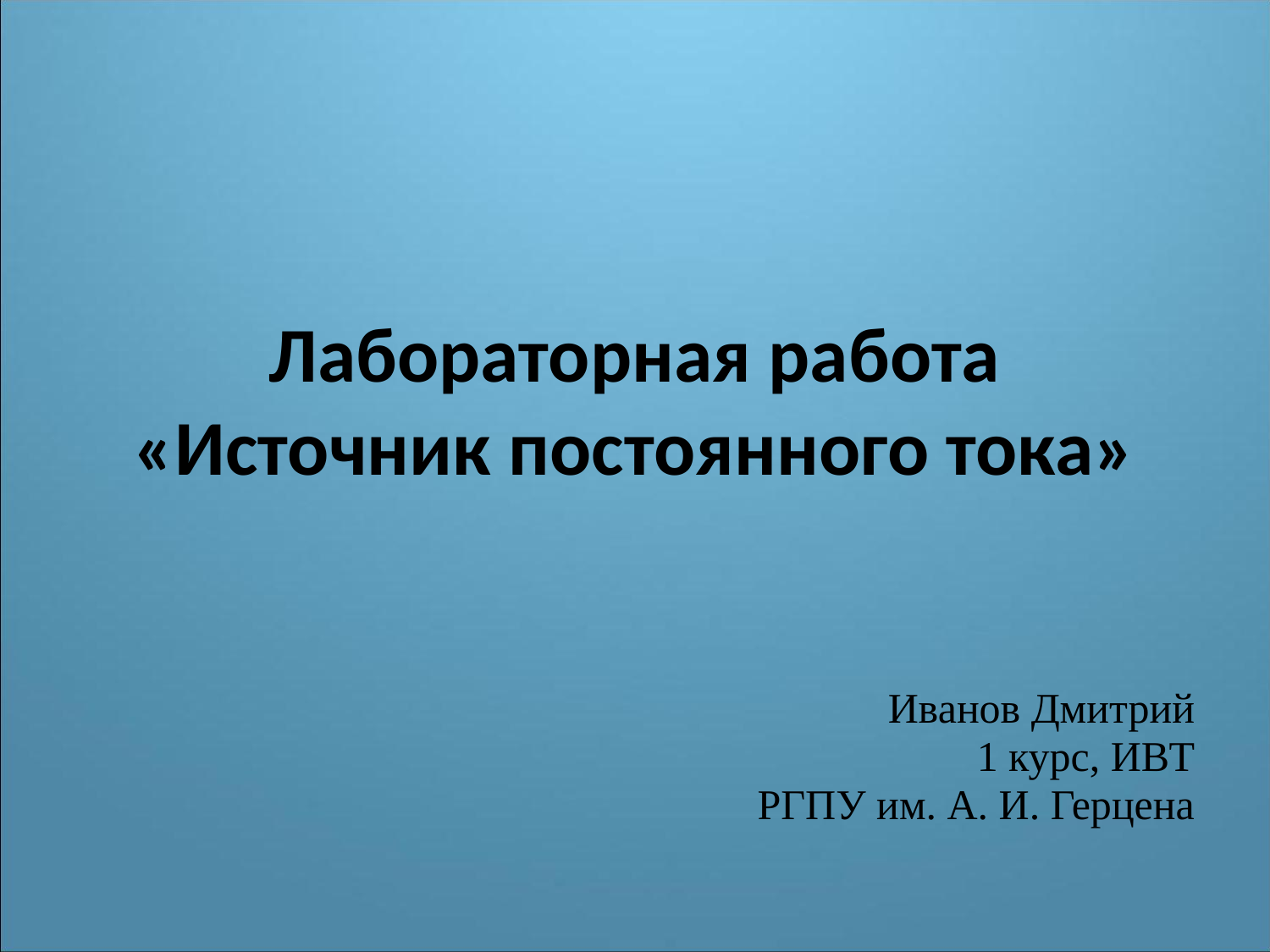

# Лабораторная работа «Источник постоянного тока»
Иванов Дмитрий
1 курс, ИВТ
РГПУ им. А. И. Герцена